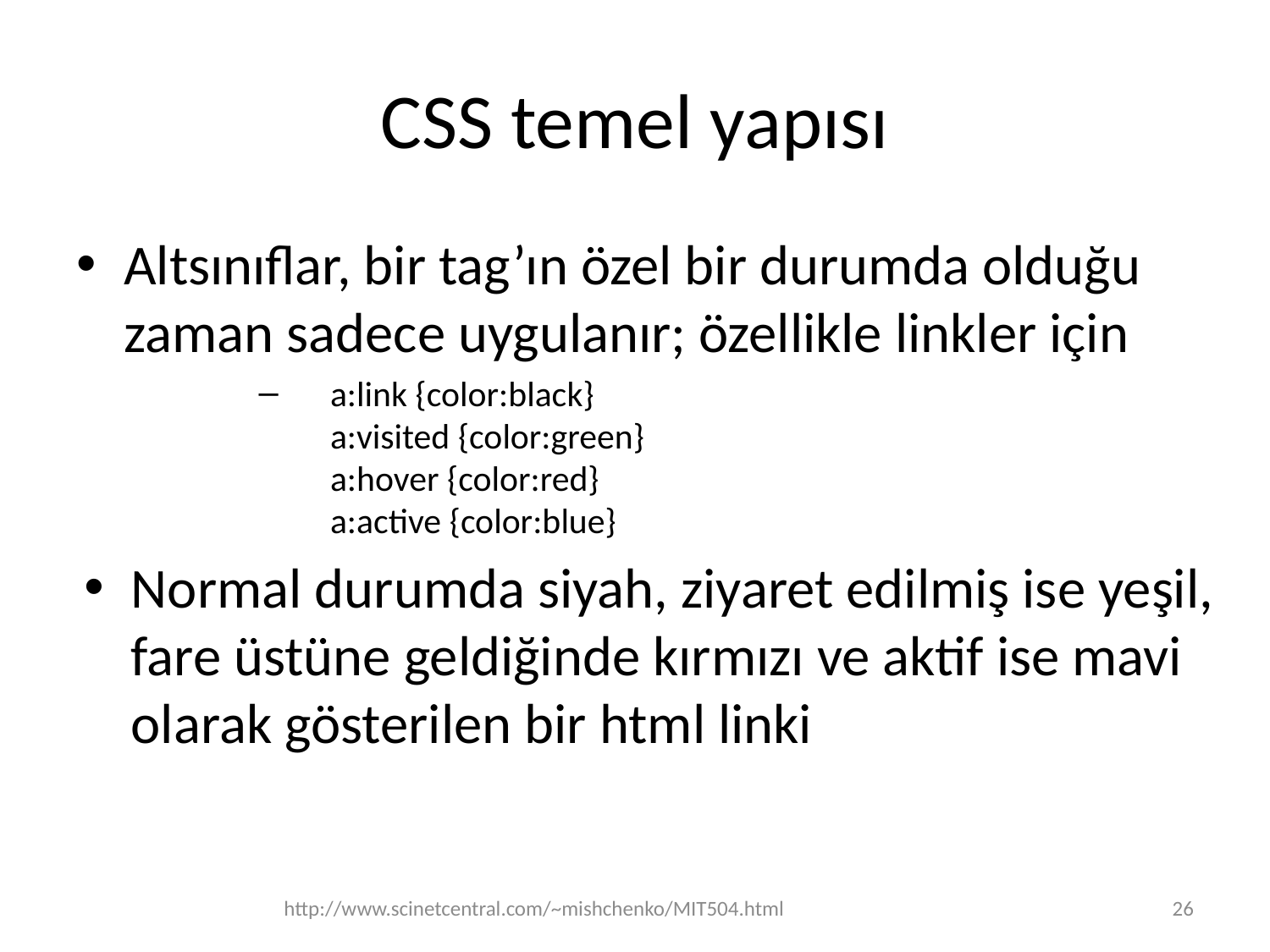

# CSS temel yapısı
Altsınıflar, bir tag’ın özel bir durumda olduğu zaman sadece uygulanır; özellikle linkler için
a:link {color:black}
a:visited {color:green}
a:hover {color:red}
a:active {color:blue}
Normal durumda siyah, ziyaret edilmiş ise yeşil, fare üstüne geldiğinde kırmızı ve aktif ise mavi olarak gösterilen bir html linki
http://www.scinetcentral.com/~mishchenko/MIT504.html
26